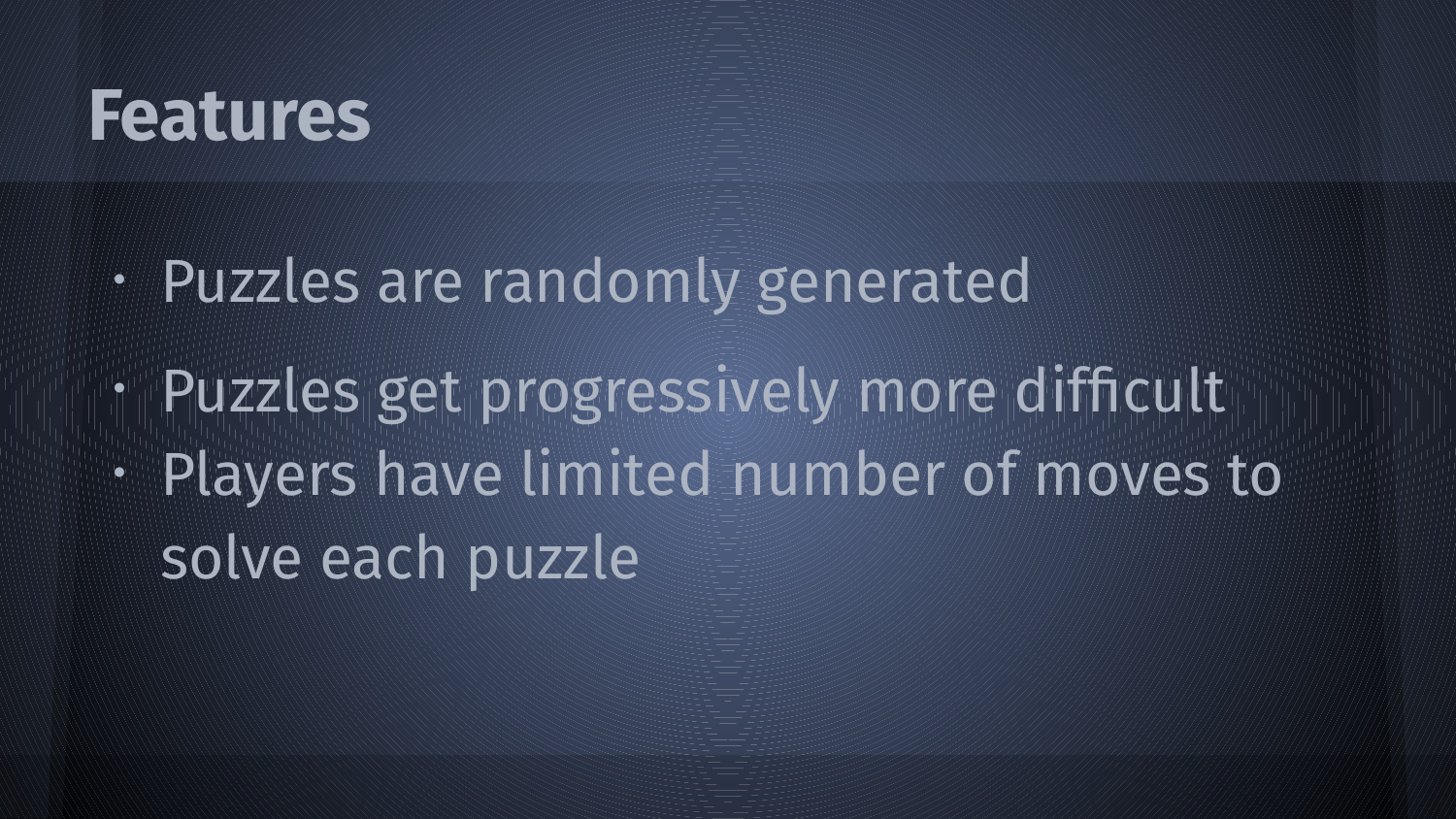

# Features
Puzzles are randomly generated
Puzzles get progressively more difficult
Players have limited number of moves to solve each puzzle